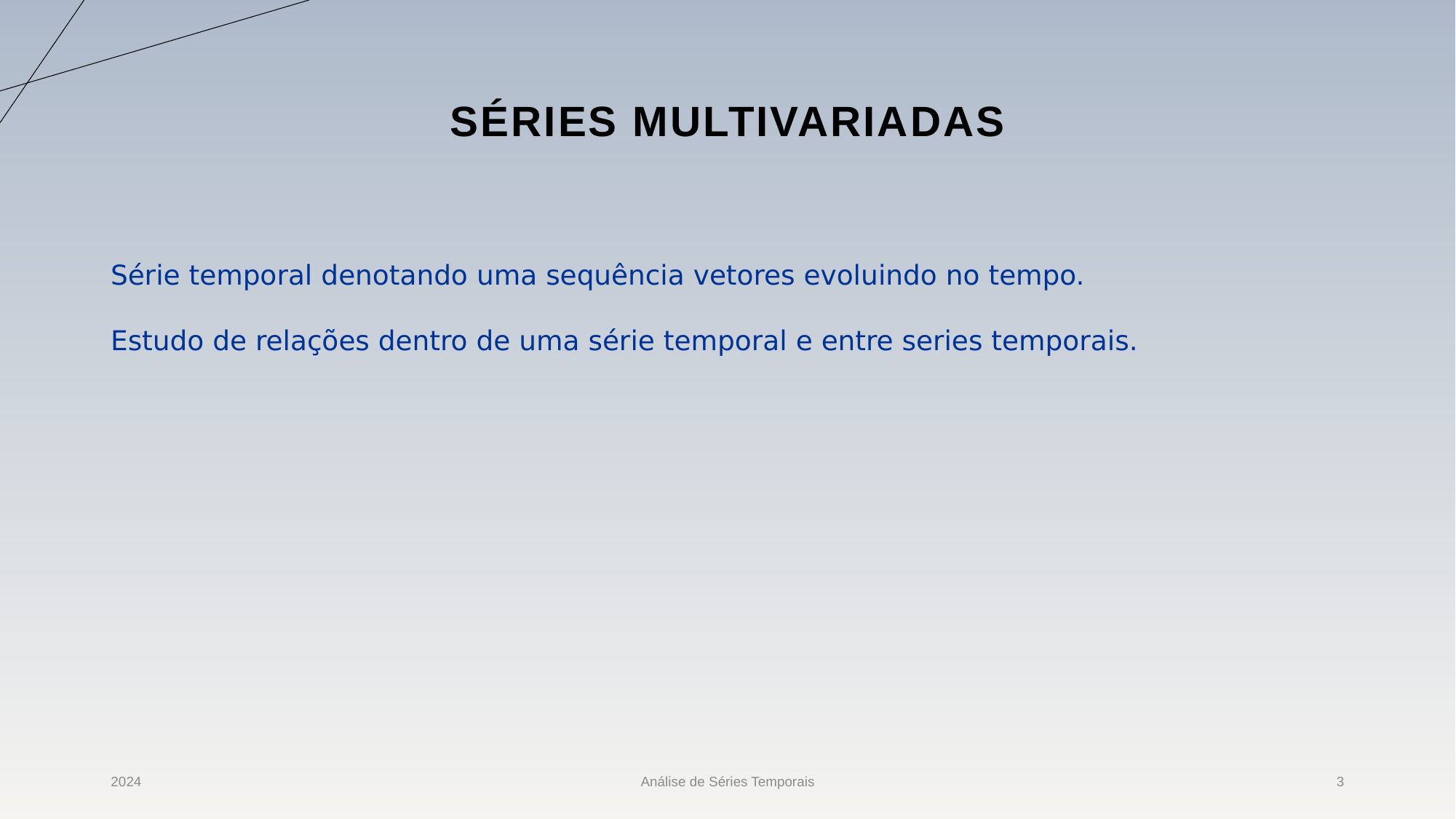

# Séries Multivariadas
Série temporal denotando uma sequência vetores evoluindo no tempo.

Estudo de relações dentro de uma série temporal e entre series temporais.
2024
Análise de Séries Temporais
3